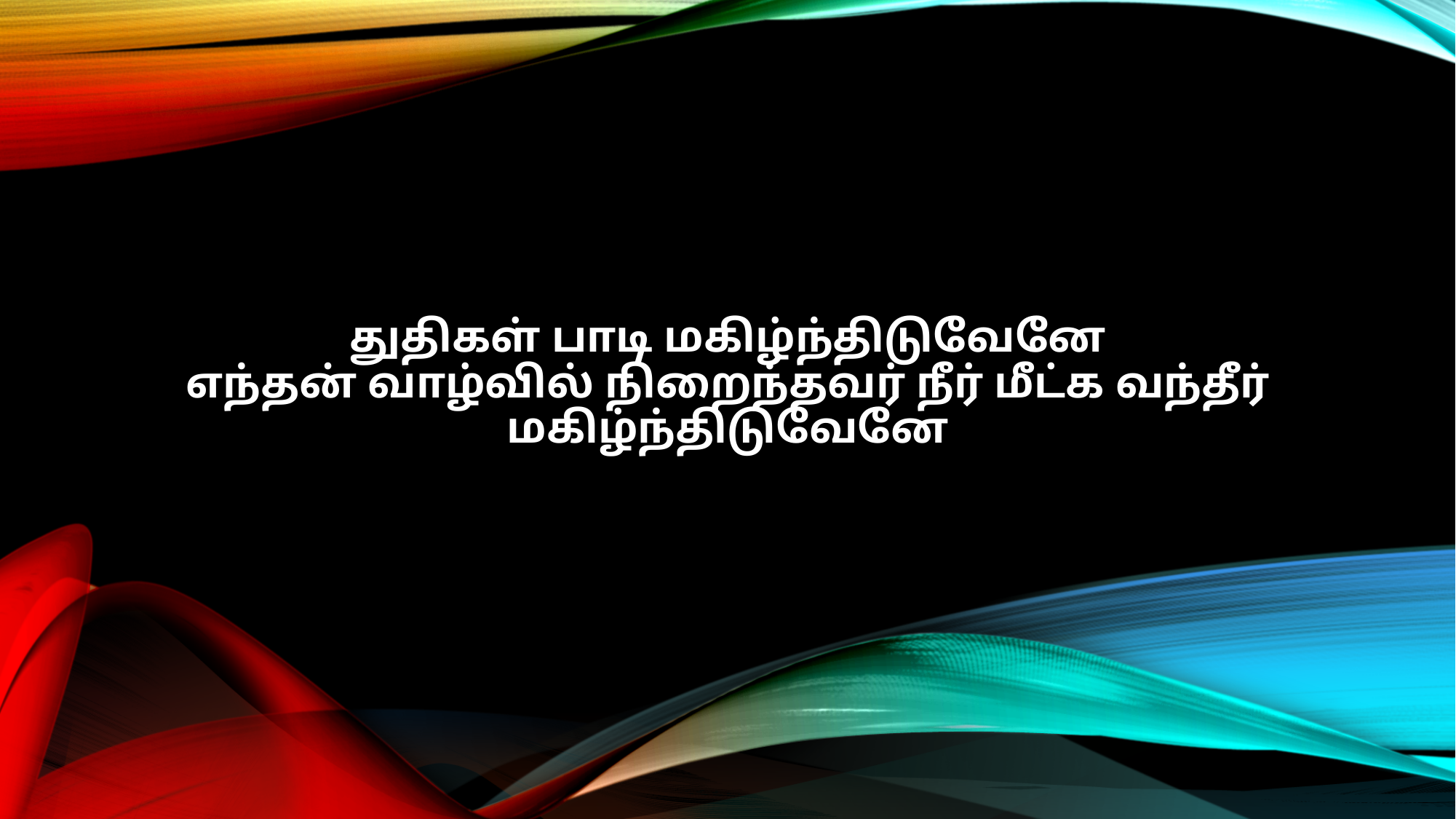

துதிகள் பாடி மகிழ்ந்திடுவேனே
எந்தன் வாழ்வில் நிறைந்தவர் நீர் மீட்க வந்தீர் மகிழ்ந்திடுவேனே